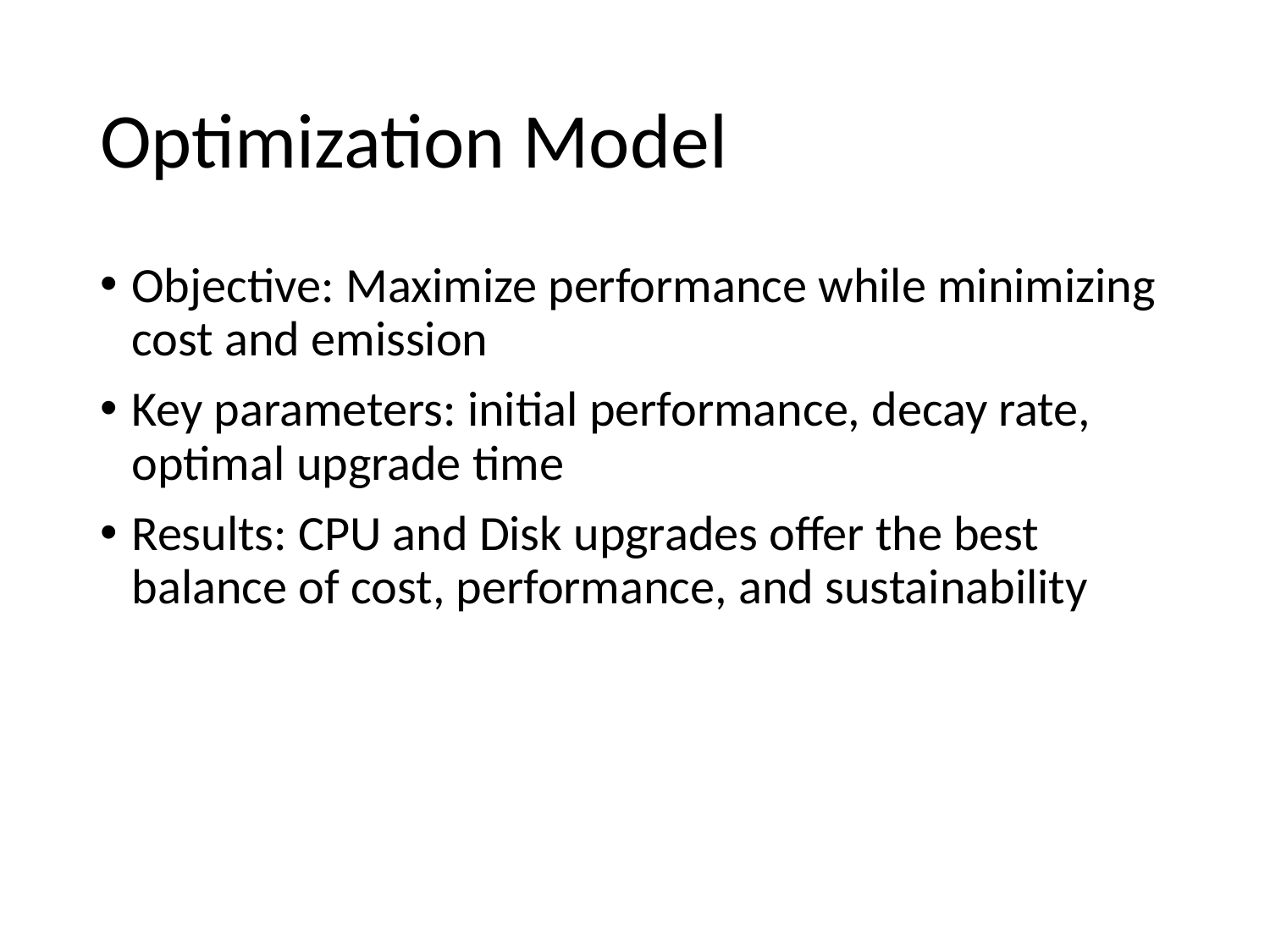

# Optimization Model
Objective: Maximize performance while minimizing cost and emission
Key parameters: initial performance, decay rate, optimal upgrade time
Results: CPU and Disk upgrades offer the best balance of cost, performance, and sustainability